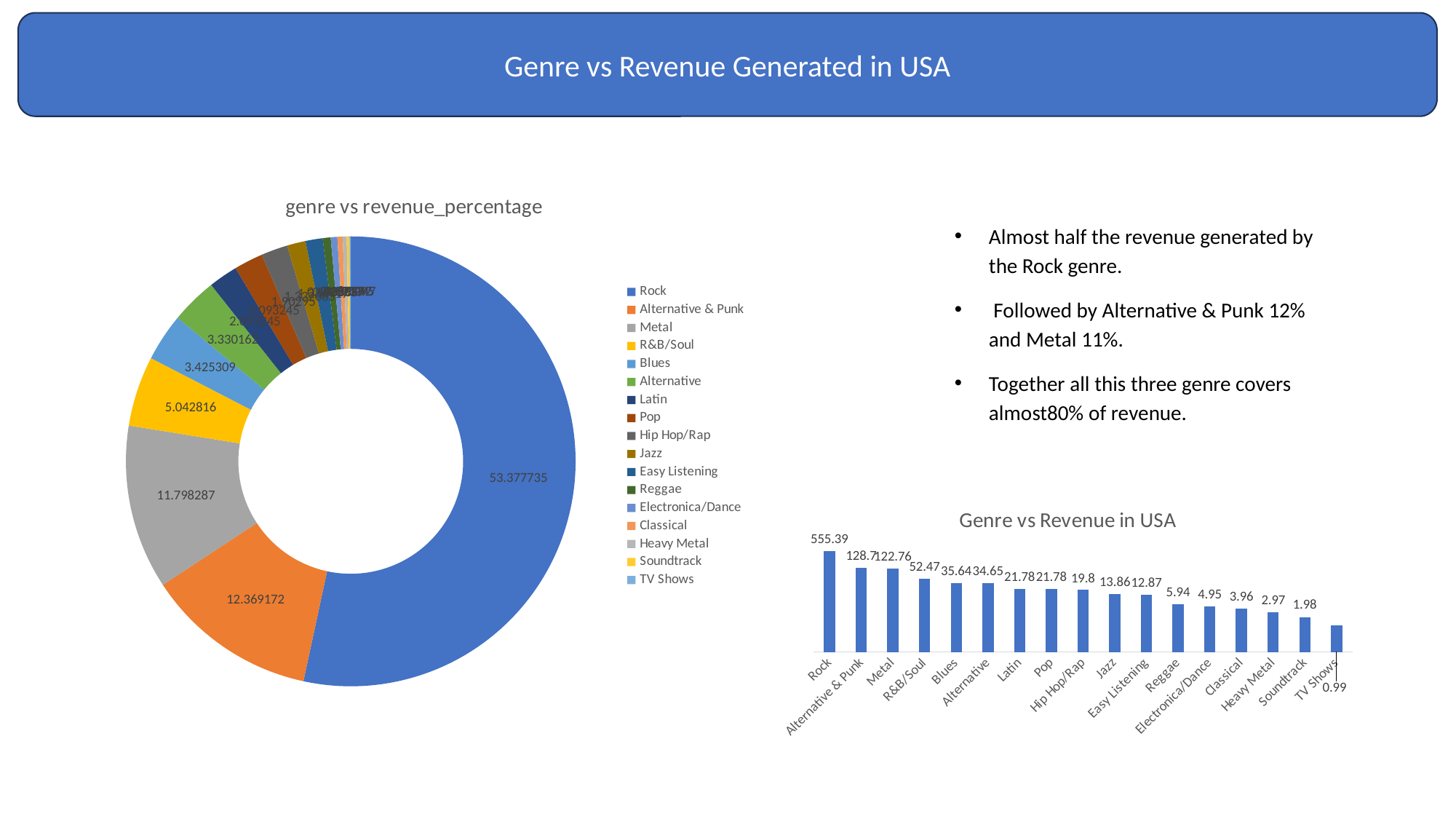

Genre vs Revenue Generated in USA

### Chart: genre vs revenue_percentage

| Category | revenue_percentage |
|---|---|
| Rock | 53.377735 |
| Alternative & Punk | 12.369172 |
| Metal | 11.798287 |
| R&B/Soul | 5.042816 |
| Blues | 3.425309 |
| Alternative | 3.330162 |
| Latin | 2.093245 |
| Pop | 2.093245 |
| Hip Hop/Rap | 1.90295 |
| Jazz | 1.332065 |
| Easy Listening | 1.236917 |
| Reggae | 0.570885 |
| Electronica/Dance | 0.475737 |
| Classical | 0.38059 |
| Heavy Metal | 0.285442 |
| Soundtrack | 0.190295 |
| TV Shows | 0.095147 |
Almost half the revenue generated by the Rock genre.
 Followed by Alternative & Punk 12% and Metal 11%.
Together all this three genre covers almost80% of revenue.

### Chart: Genre vs Revenue in USA

| Category | genre_revenue |
|---|---|
| Rock | 555.39 |
| Alternative & Punk | 128.7 |
| Metal | 122.76 |
| R&B/Soul | 52.47 |
| Blues | 35.64 |
| Alternative | 34.65 |
| Latin | 21.78 |
| Pop | 21.78 |
| Hip Hop/Rap | 19.8 |
| Jazz | 13.86 |
| Easy Listening | 12.87 |
| Reggae | 5.94 |
| Electronica/Dance | 4.95 |
| Classical | 3.96 |
| Heavy Metal | 2.97 |
| Soundtrack | 1.98 |
| TV Shows | 0.99 |